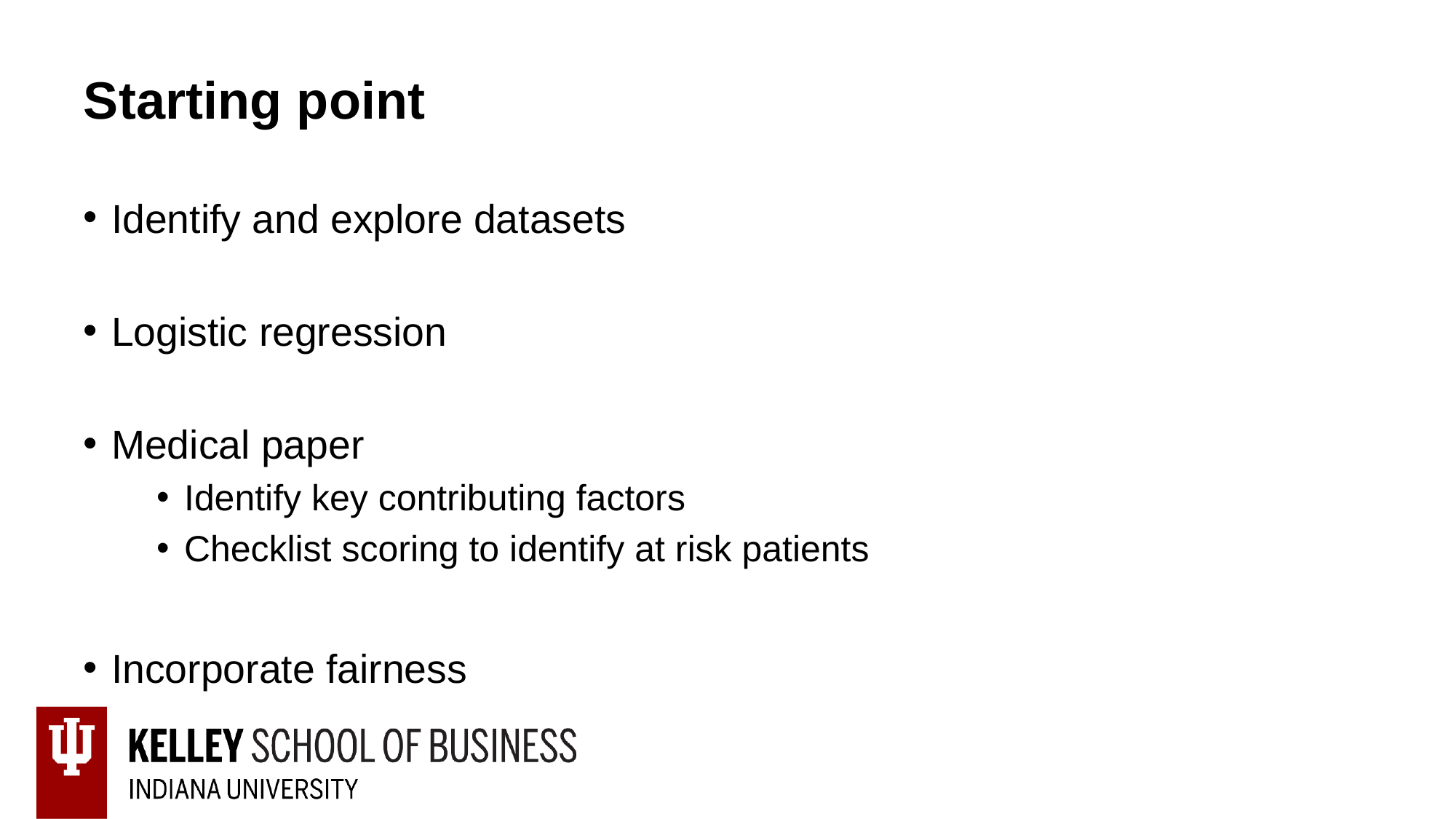

# Starting point
Identify and explore datasets

Logistic regression

Medical paper
Identify key contributing factors
Checklist scoring to identify at risk patients

Incorporate fairness